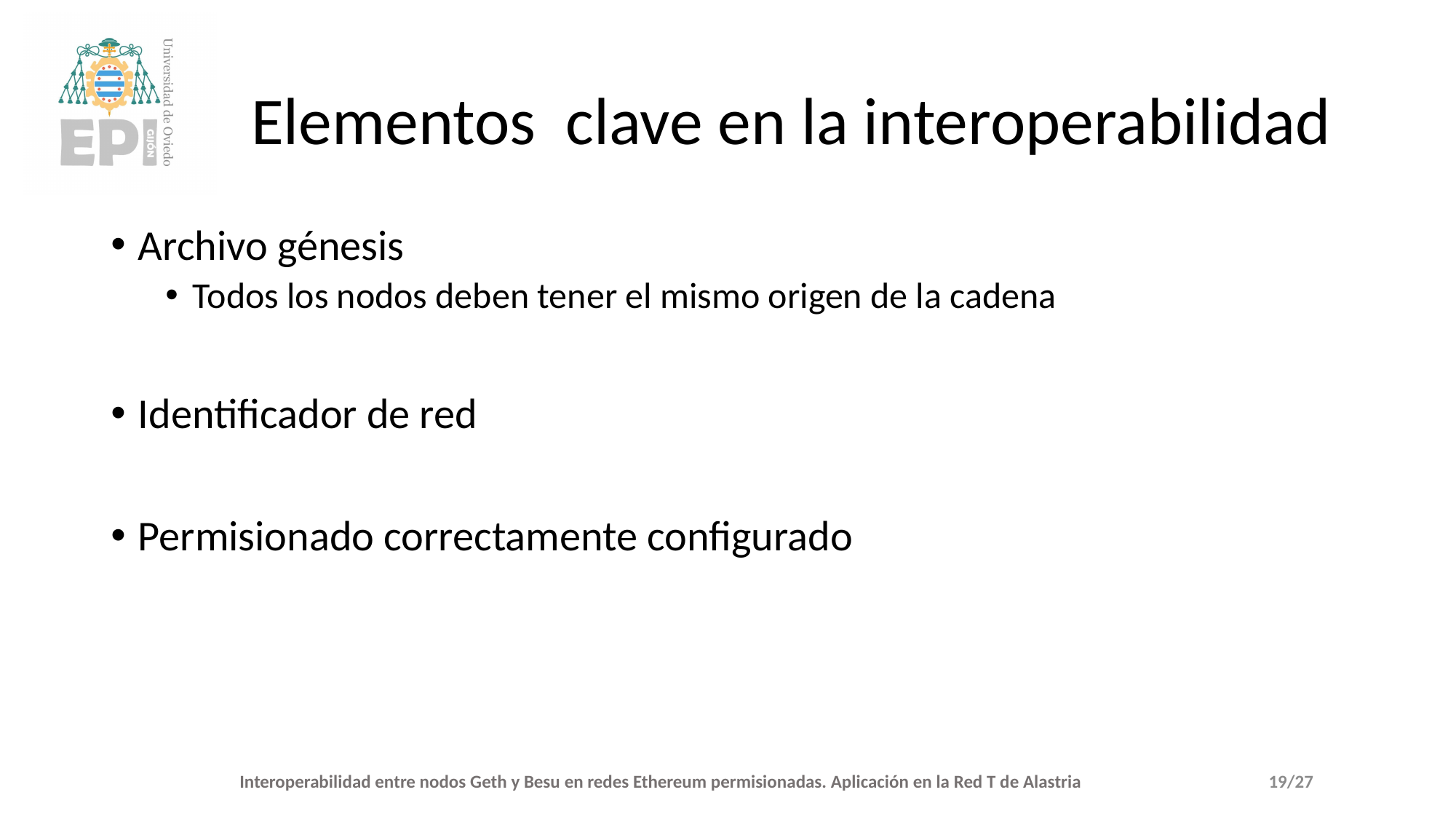

# Elementos  clave en la interoperabilidad
Archivo génesis
Todos los nodos deben tener el mismo origen de la cadena

Identificador de red

Permisionado correctamente configurado

Interoperabilidad entre nodos Geth y Besu en redes Ethereum permisionadas. Aplicación en la Red T de Alastria
19/27